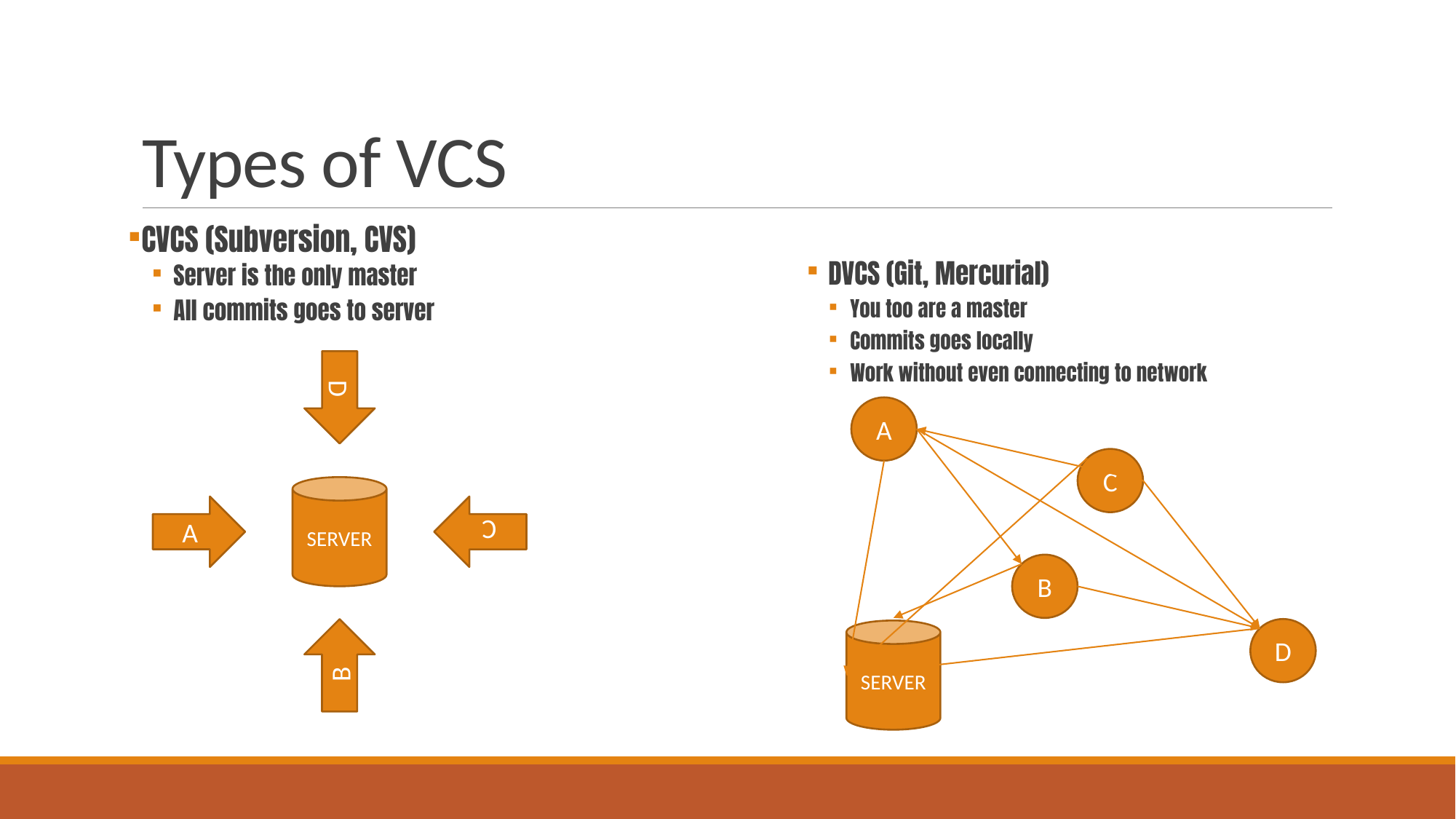

# Types of VCS
CVCS (Subversion, CVS)
Server is the only master
All commits goes to server

DVCS (Git, Mercurial)
You too are a master
Commits goes locally
Work without even connecting to network

D
A
C
SERVER
C
A
B
D
SERVER
B